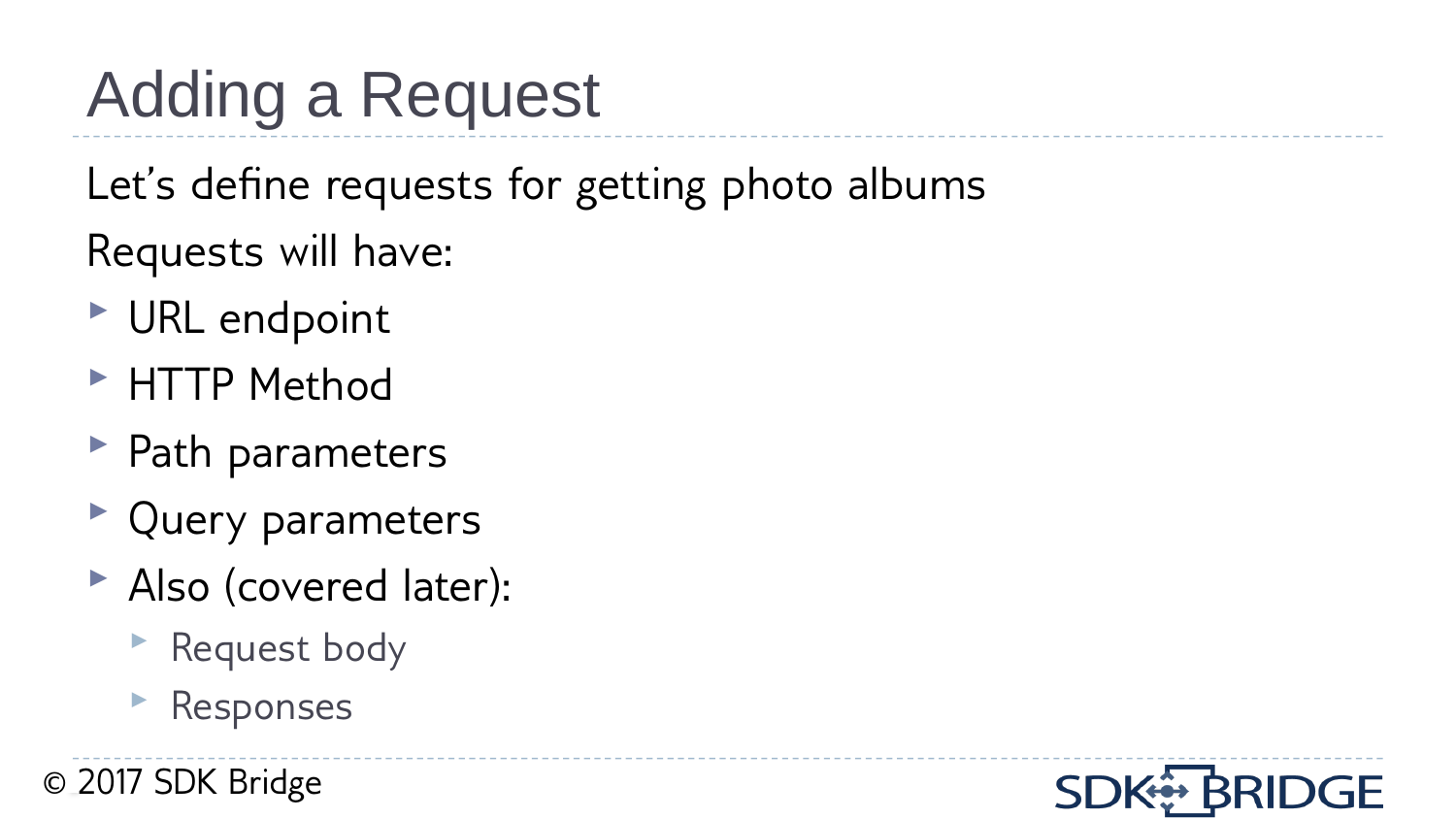

# Adding a Request
Let’s define requests for getting photo albums
Requests will have:
URL endpoint
HTTP Method
Path parameters
Query parameters
Also (covered later):
Request body
Responses